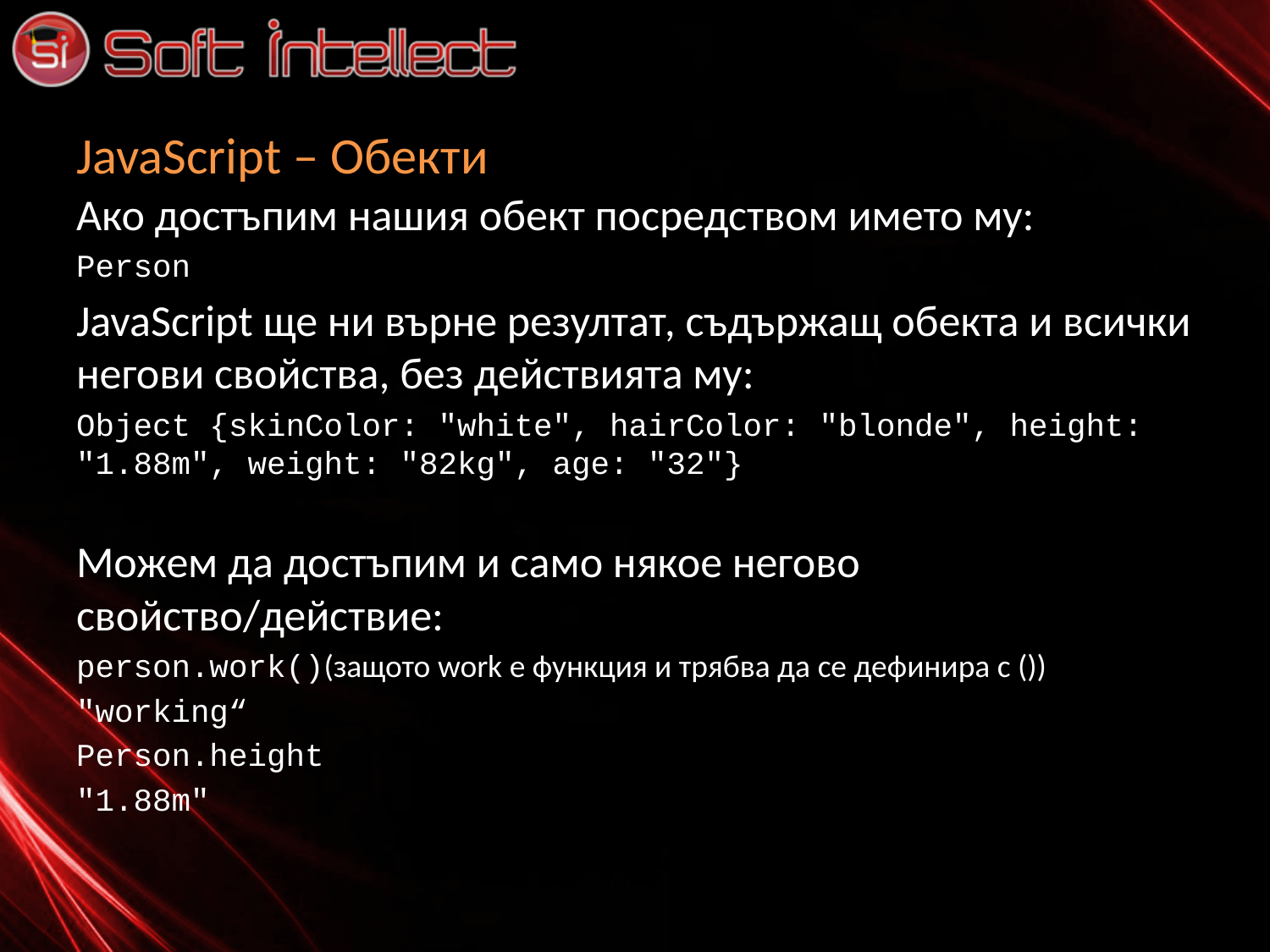

# JavaScript – Обекти
Ако достъпим нашия обект посредством името му:
Person
JavaScript ще ни върне резултат, съдържащ обекта и всички негови свойства, без действията му:
Object {skinColor: "white", hairColor: "blonde", height: "1.88m", weight: "82kg", age: "32"}

Можем да достъпим и само някое негово свойство/действие:
person.work()(защото work e функция и трябва да се дефинира с ())
"working“
Person.height
"1.88m"